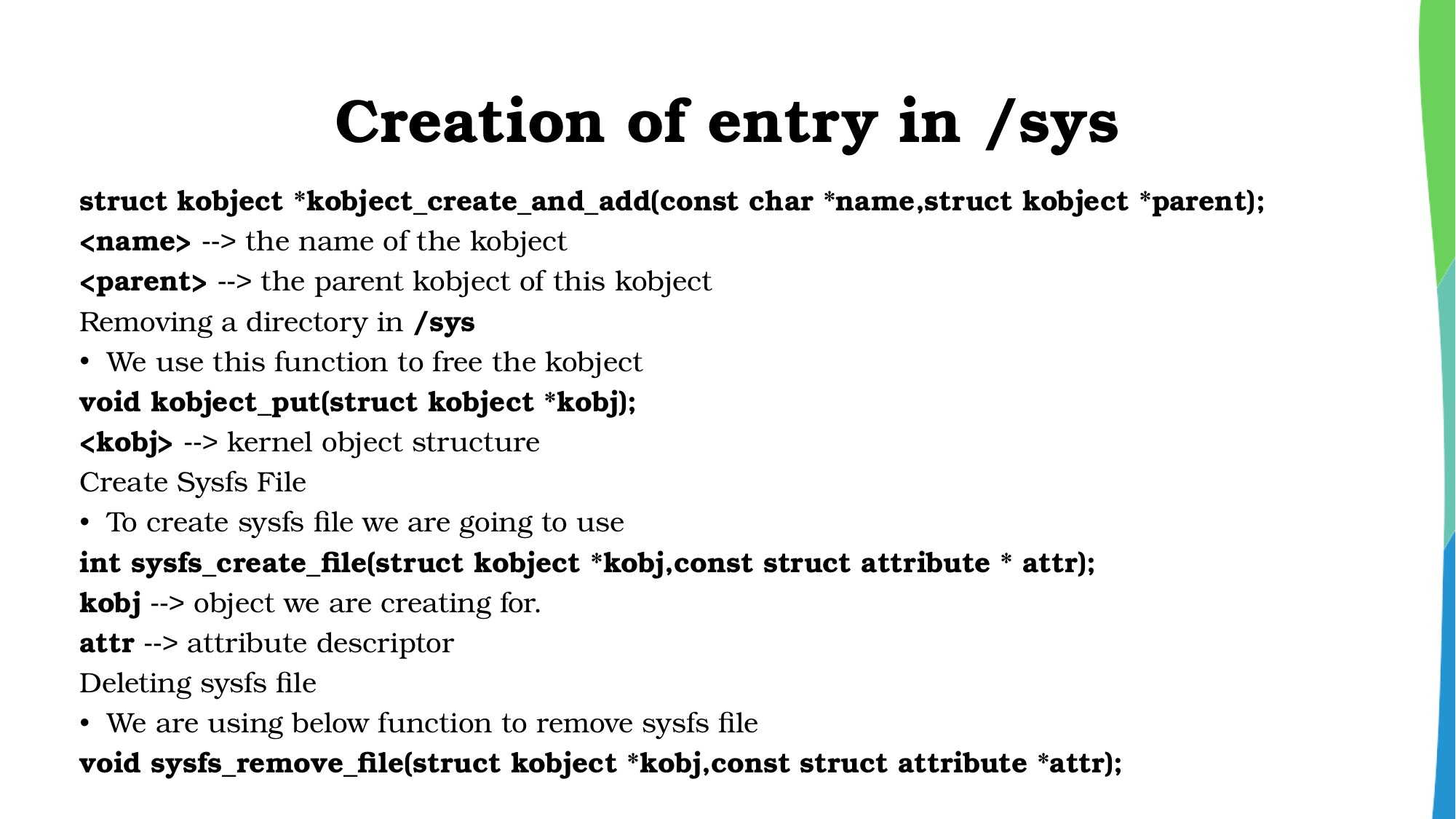

# Creation of entry in /sys
struct kobject *kobject_create_and_add(const char *name,struct kobject *parent);
<name> --> the name of the kobject
<parent> --> the parent kobject of this kobject
Removing a directory in /sys
We use this function to free the kobject
void kobject_put(struct kobject *kobj);
<kobj> --> kernel object structure
Create Sysfs File
To create sysfs file we are going to use
int sysfs_create_file(struct kobject *kobj,const struct attribute * attr);
kobj --> object we are creating for.
attr --> attribute descriptor
Deleting sysfs file
We are using below function to remove sysfs file
void sysfs_remove_file(struct kobject *kobj,const struct attribute *attr);